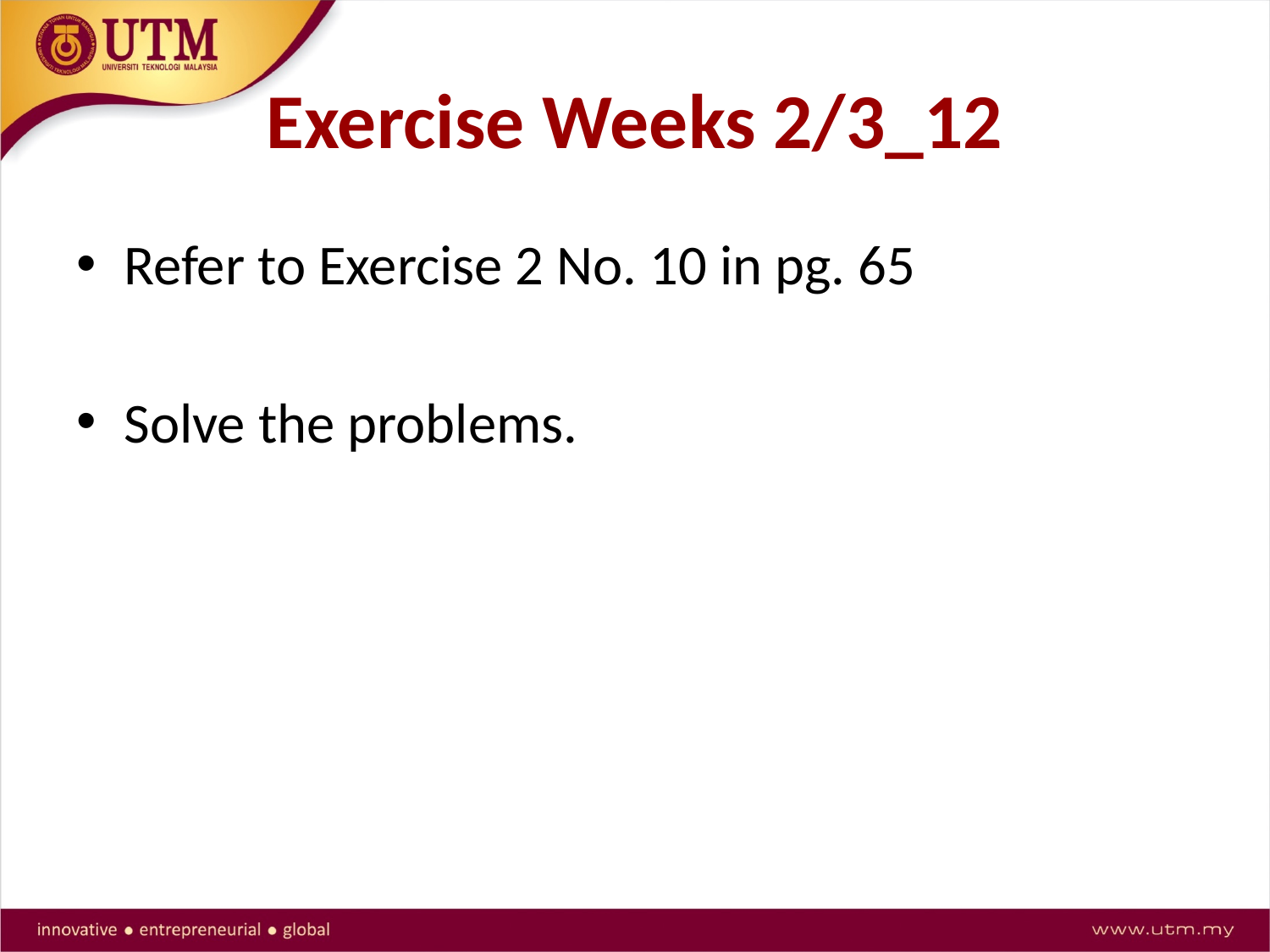

# Exercise Weeks 2/3_12
Refer to Exercise 2 No. 10 in pg. 65

Solve the problems.